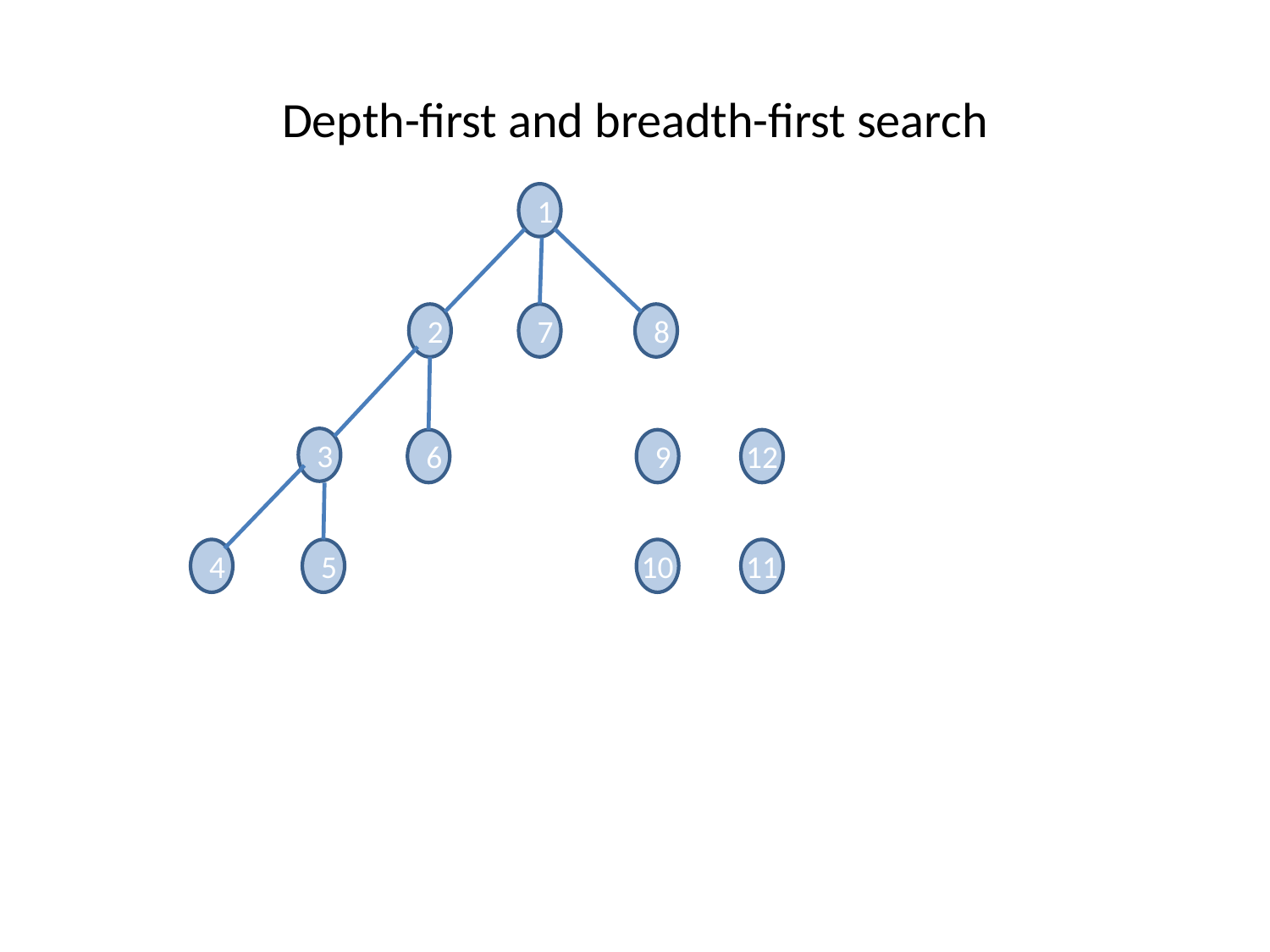

# Depth-first and breadth-first search
1
2
7
8
3
6
9
12
4
5
10
11